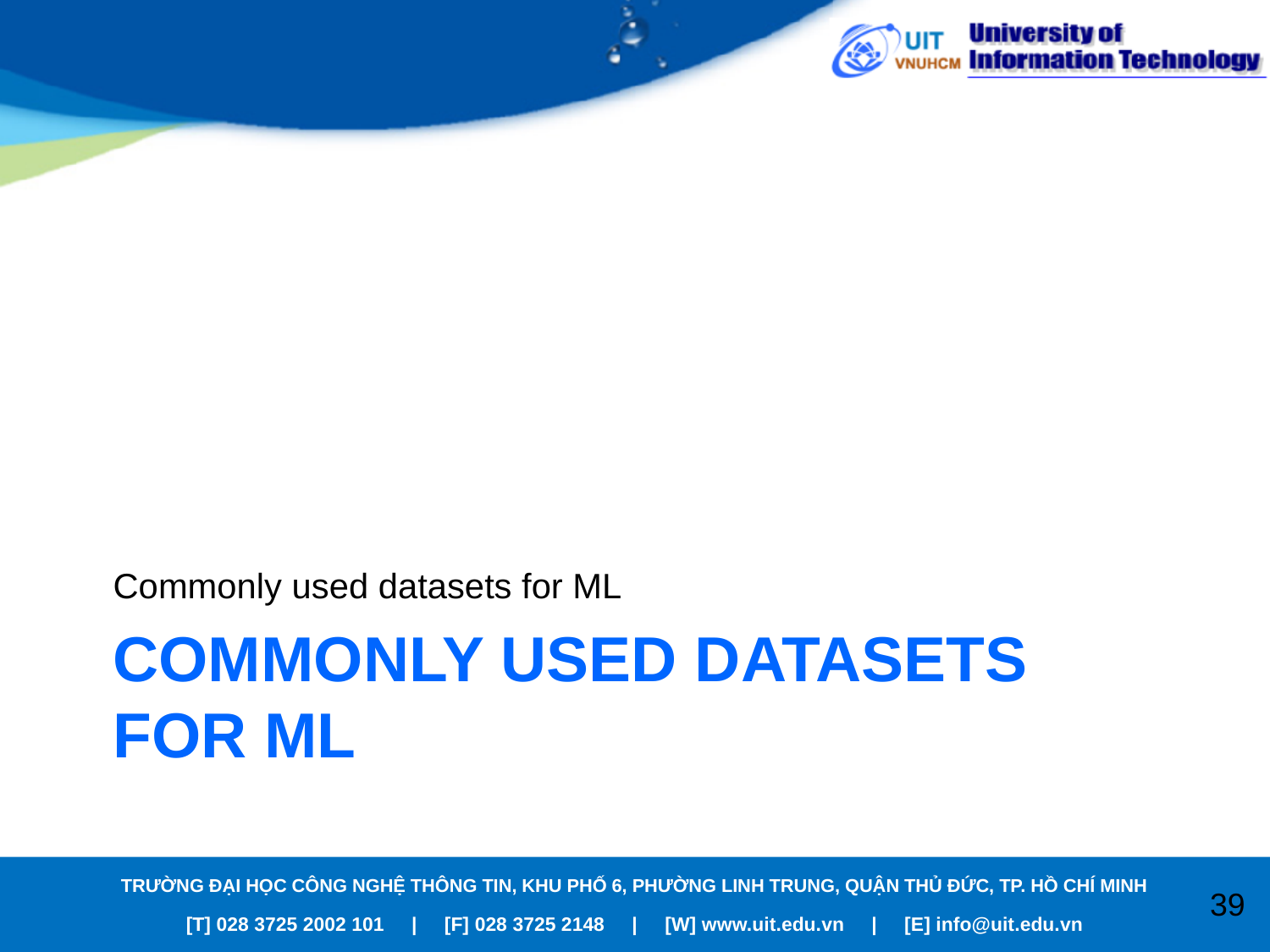

Commonly used datasets for ML
# COMMONLY USED DATASETS FOR ML